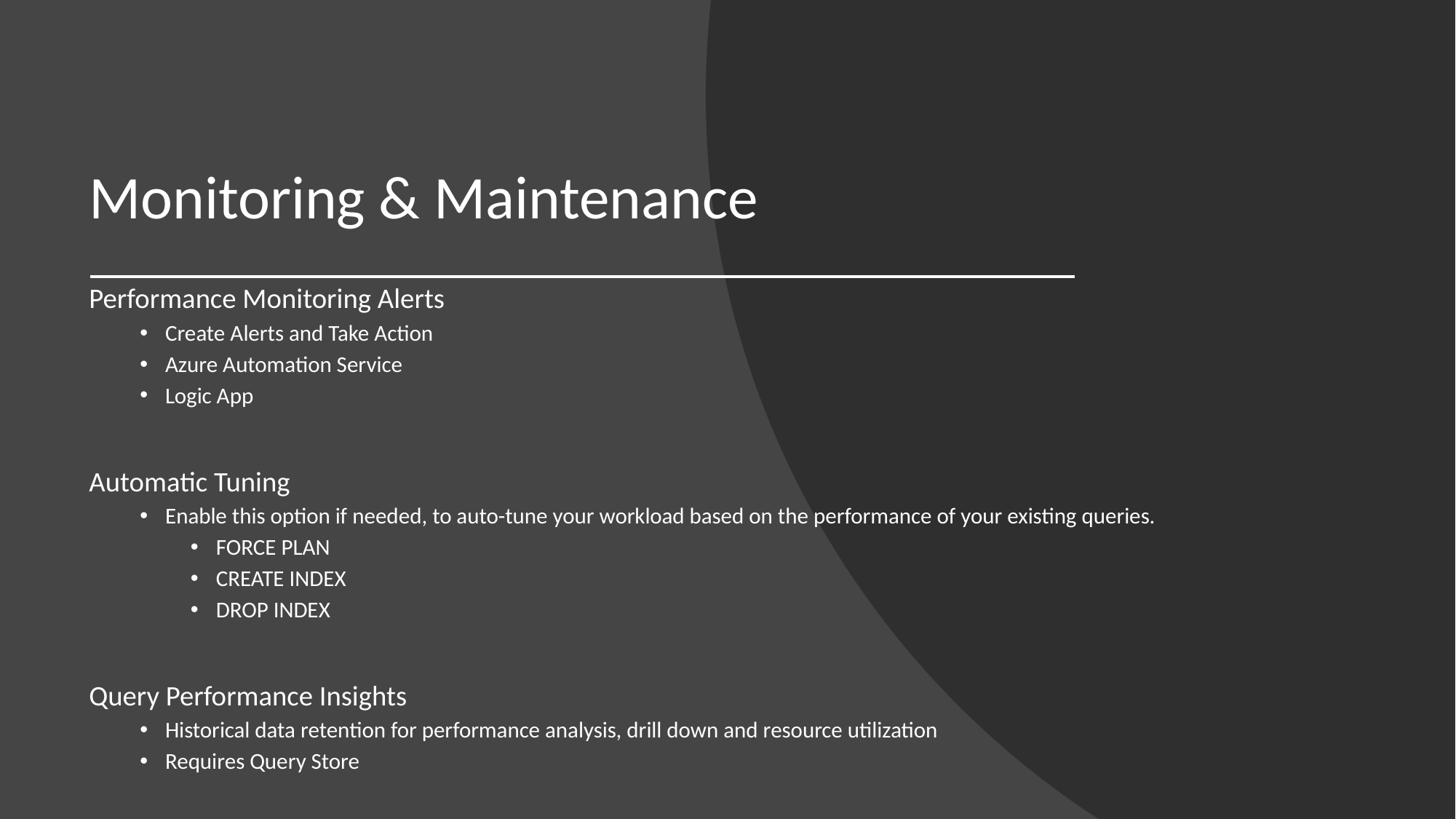

# Monitoring & Maintenance
Performance Monitoring Alerts
Create Alerts and Take Action
Azure Automation Service
Logic App

Automatic Tuning
Enable this option if needed, to auto-tune your workload based on the performance of your existing queries.
FORCE PLAN
CREATE INDEX
DROP INDEX

Query Performance Insights
Historical data retention for performance analysis, drill down and resource utilization
Requires Query Store